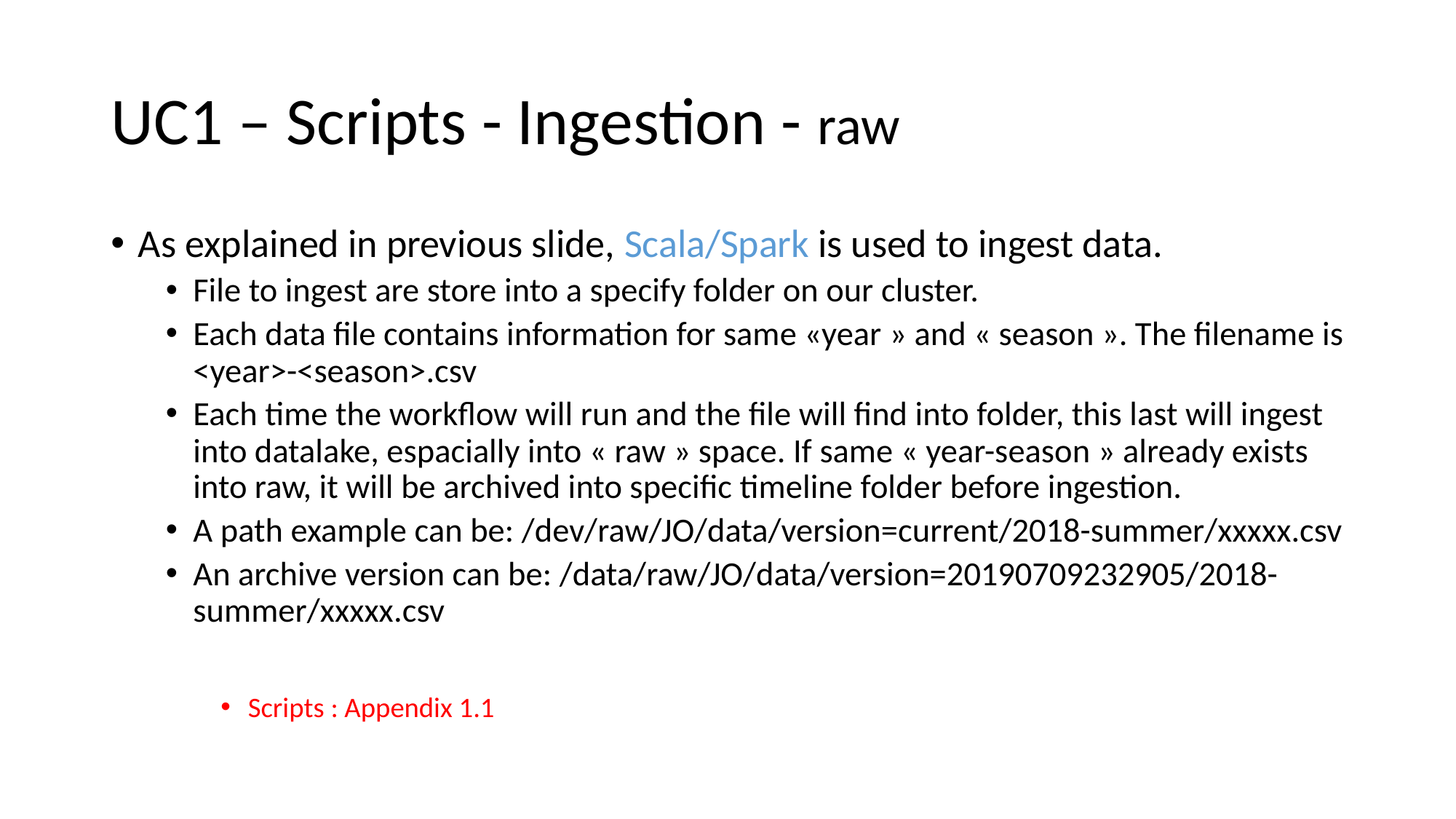

# UC1 – Scripts - Ingestion - raw
As explained in previous slide, Scala/Spark is used to ingest data.
File to ingest are store into a specify folder on our cluster.
Each data file contains information for same «year » and « season ». The filename is <year>-<season>.csv
Each time the workflow will run and the file will find into folder, this last will ingest into datalake, espacially into « raw » space. If same « year-season » already exists into raw, it will be archived into specific timeline folder before ingestion.
A path example can be: /dev/raw/JO/data/version=current/2018-summer/xxxxx.csv
An archive version can be: /data/raw/JO/data/version=20190709232905/2018-summer/xxxxx.csv

Scripts : Appendix 1.1